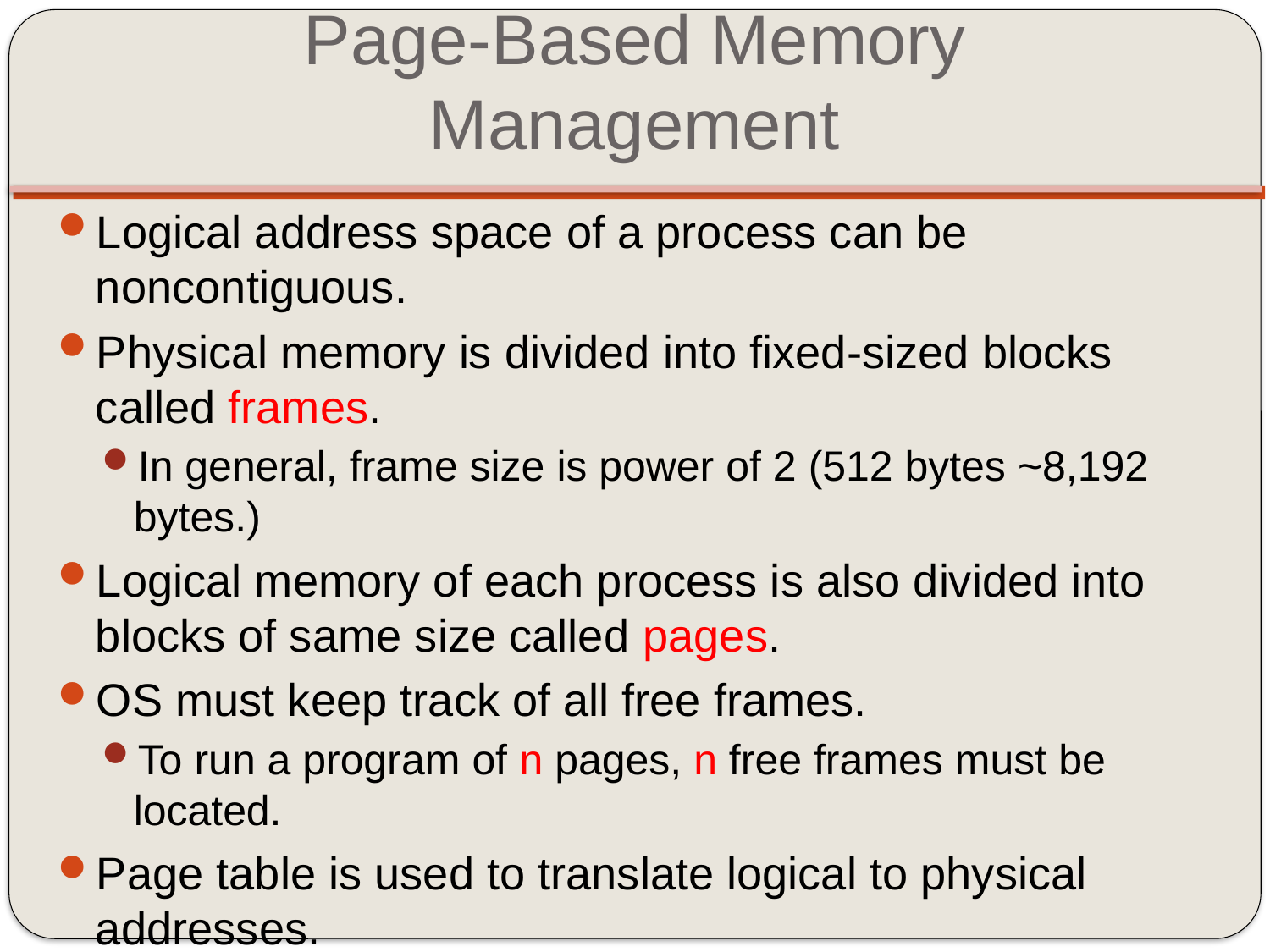

# Page-Based Memory Management
Logical address space of a process can be noncontiguous.
Physical memory is divided into fixed-sized blocks called frames.
In general, frame size is power of 2 (512 bytes ~8,192 bytes.)
Logical memory of each process is also divided into blocks of same size called pages.
OS must keep track of all free frames.
To run a program of n pages, n free frames must be located.
Page table is used to translate logical to physical addresses.
External fragmentation can be eliminated.
Internal fragmentations may exist.
The last page is usually not a full page.
In average, each process has a half page internal fragmentation.